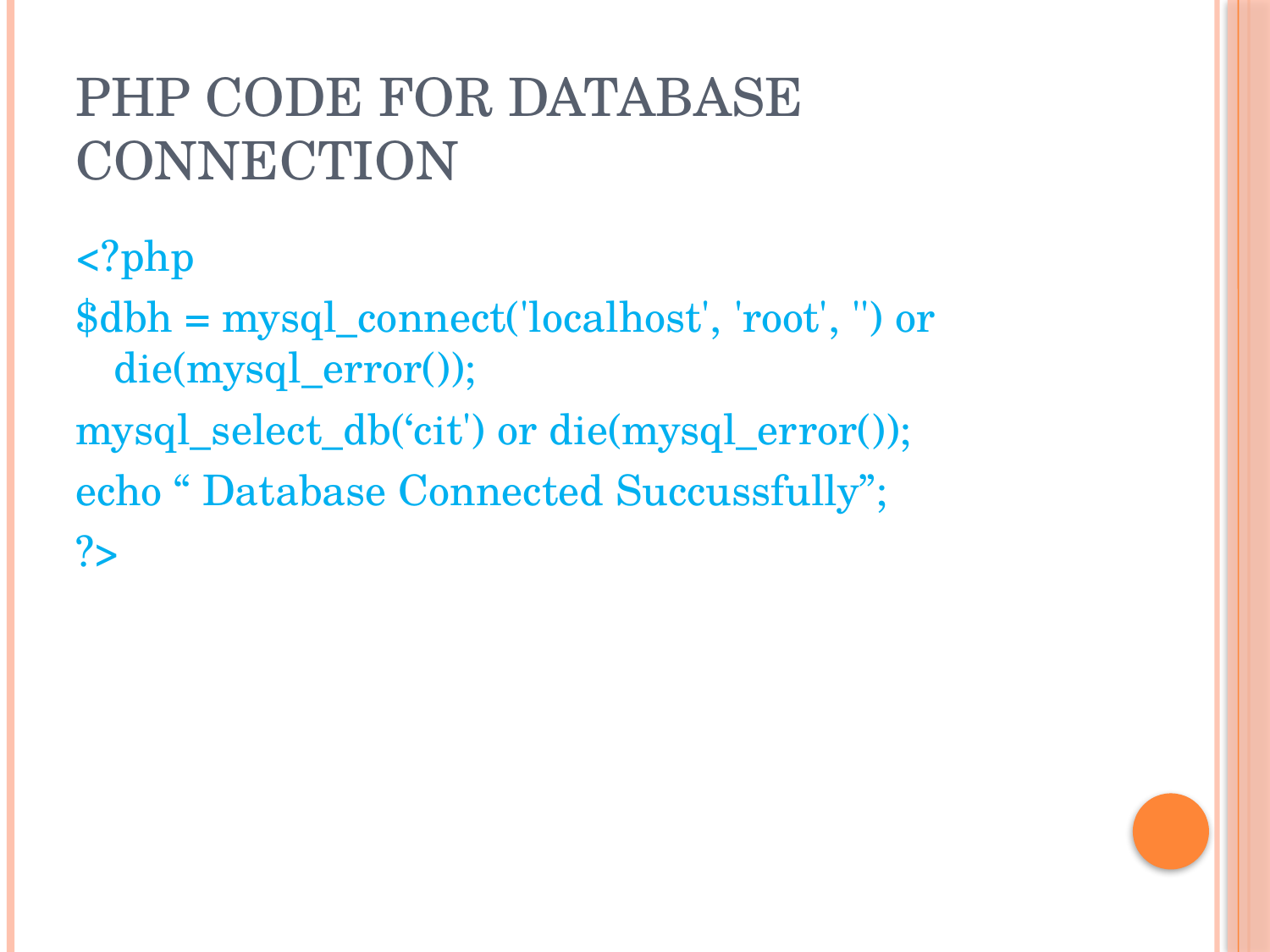

# PHP Code for Database connection
<?php
$dbh = mysql_connect('localhost', 'root', '') or  die(mysql_error());
mysql_select_db(‘cit') or die(mysql_error());
echo “ Database Connected Succussfully”;
?>